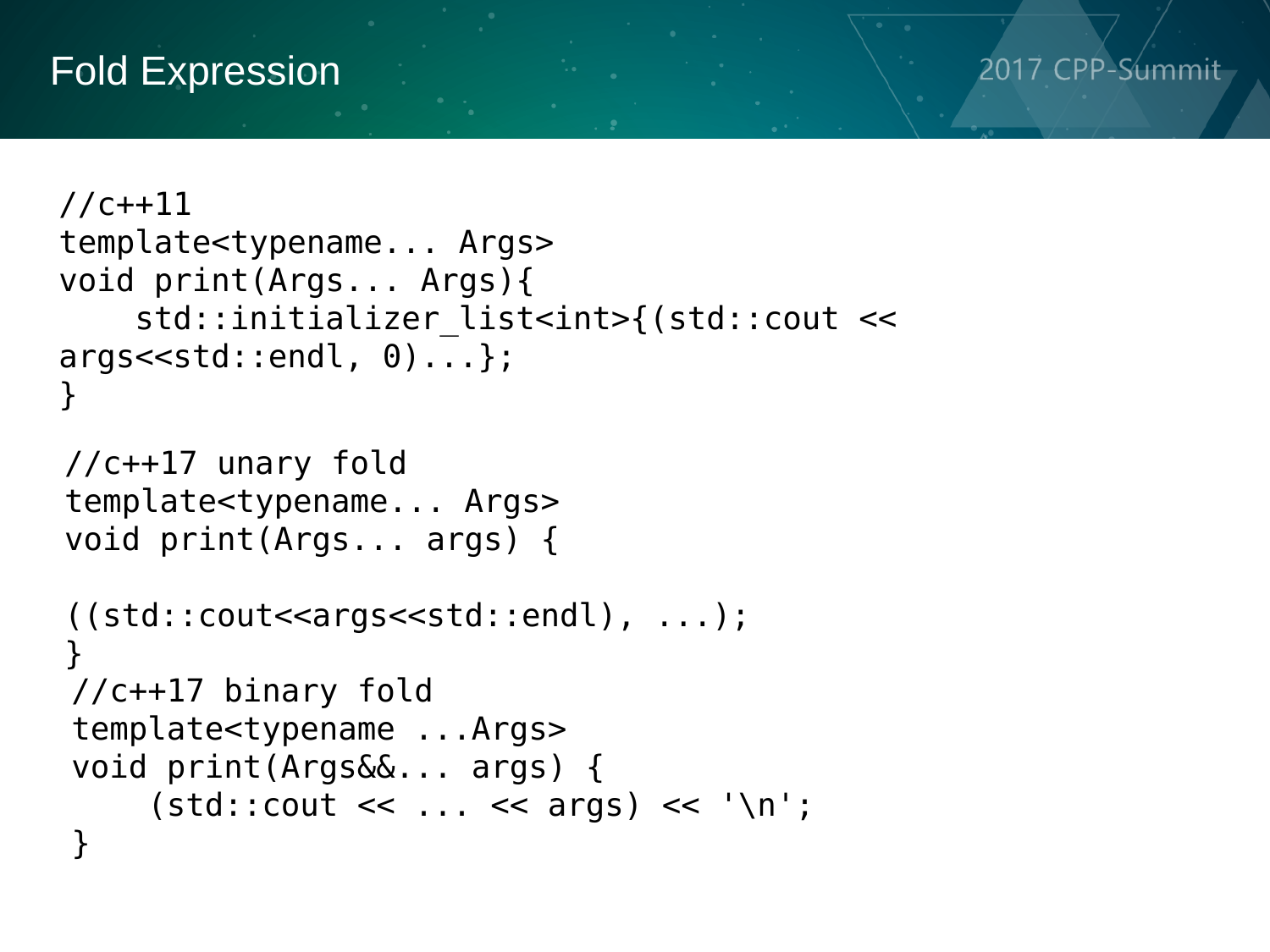

Fold Expression
//c++11
template<typename... Args>
void print(Args... Args){
    std::initializer_list<int>{(std::cout << args<<std::endl, 0)...};
}

//c++17 unary fold
template<typename... Args>
void print(Args... args) {
    ((std::cout<<args<<std::endl), ...);
}
//c++17 binary fold
template<typename ...Args>
void print(Args&&... args) {
    (std::cout << ... << args) << '\n';
}